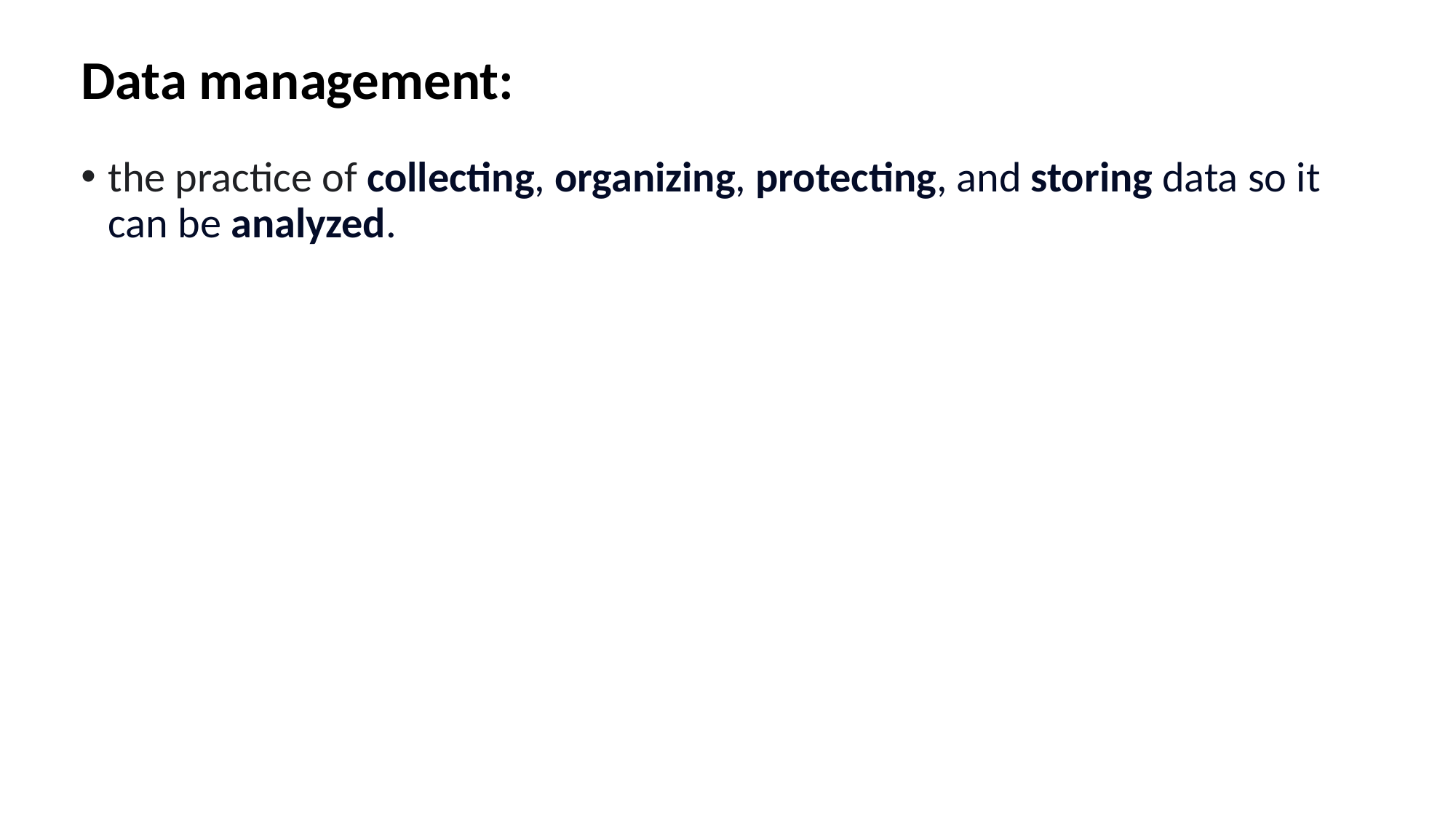

# Data management:
the practice of collecting, organizing, protecting, and storing data so it can be analyzed.